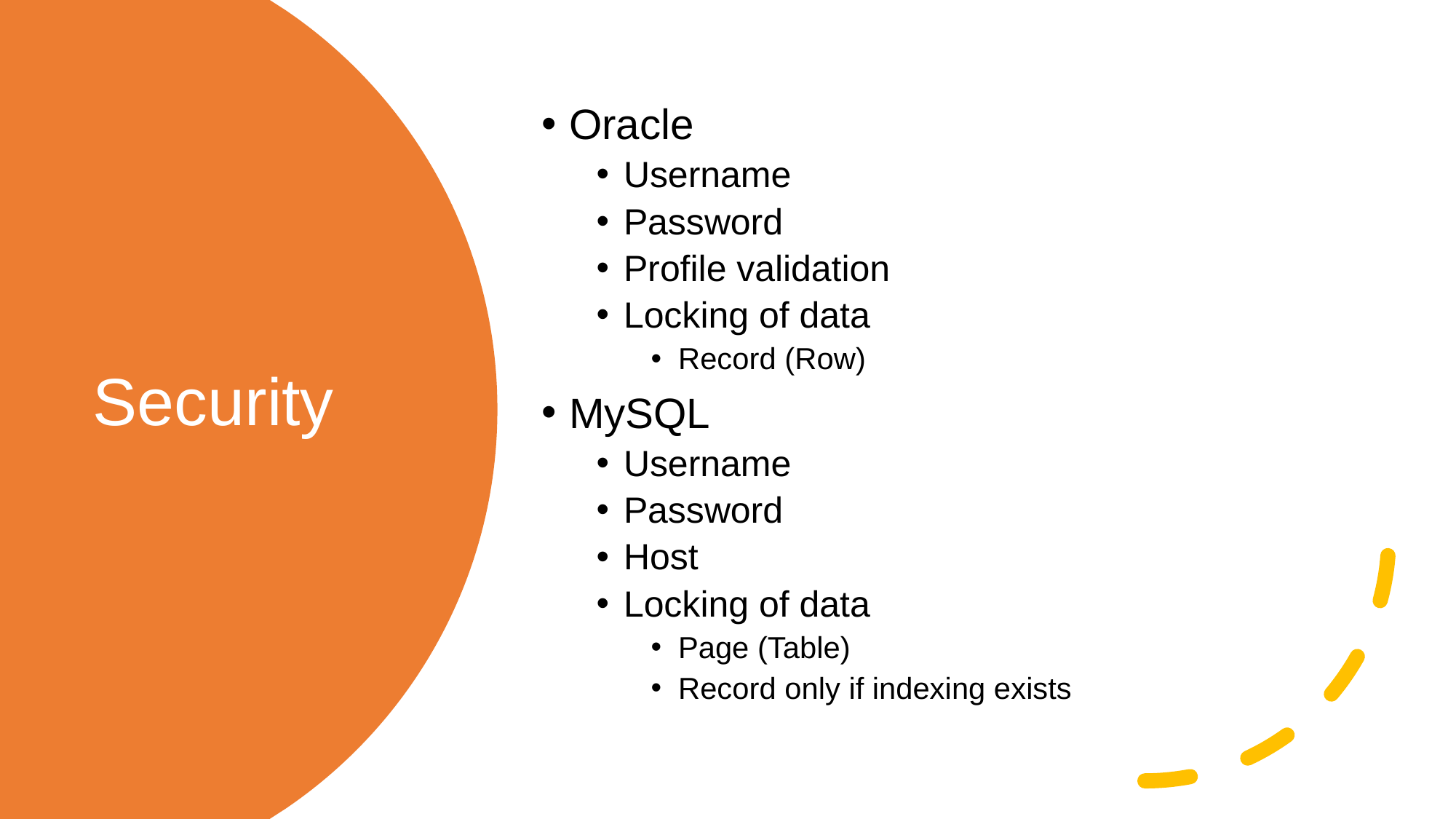

Oracle
Username
Password
Profile validation
Locking of data
Record (Row)
MySQL
Username
Password
Host
Locking of data
Page (Table)
Record only if indexing exists
# Security